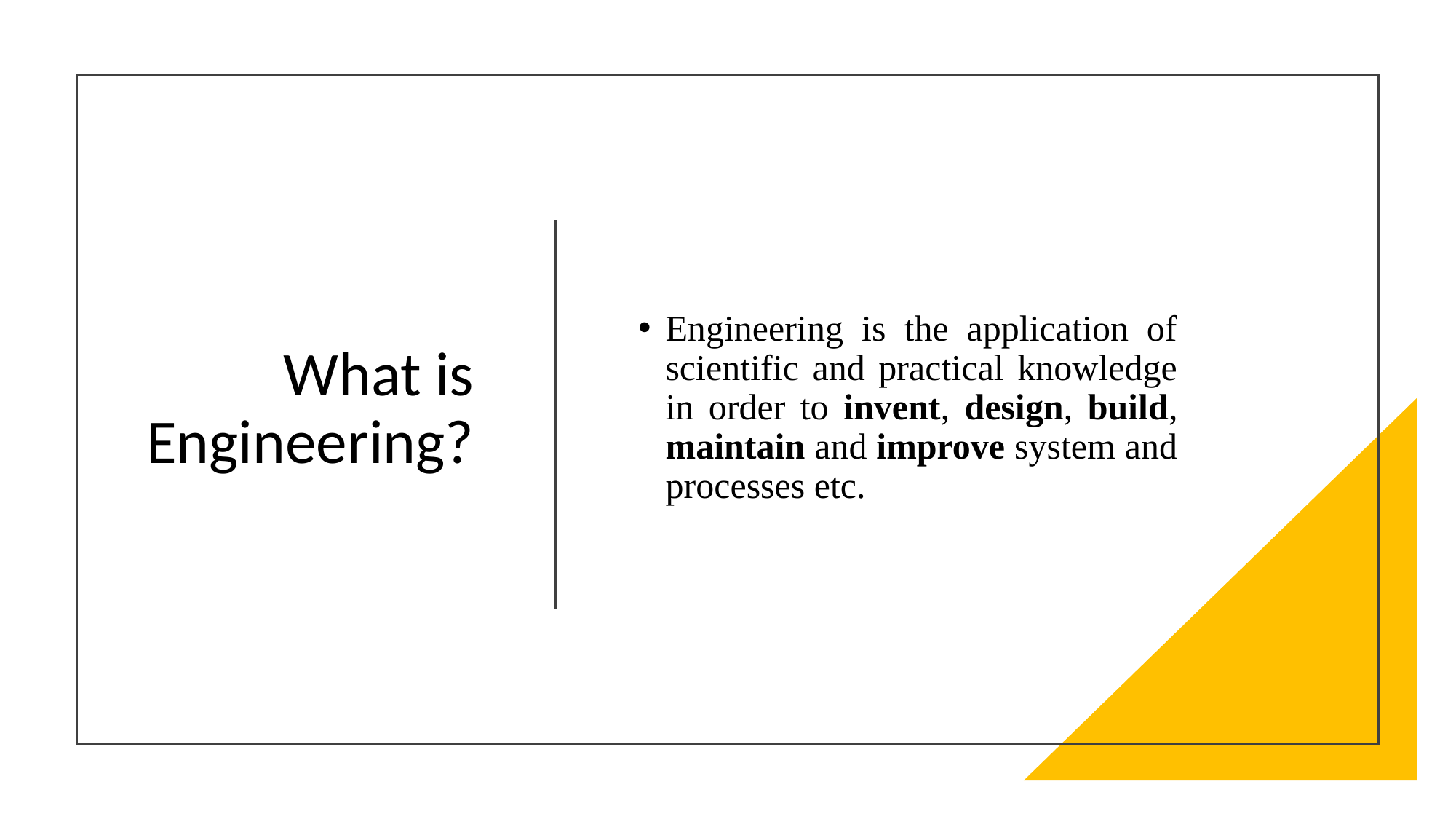

# What is Engineering?
Engineering is the application of scientific and practical knowledge in order to invent, design, build, maintain and improve system and processes etc.